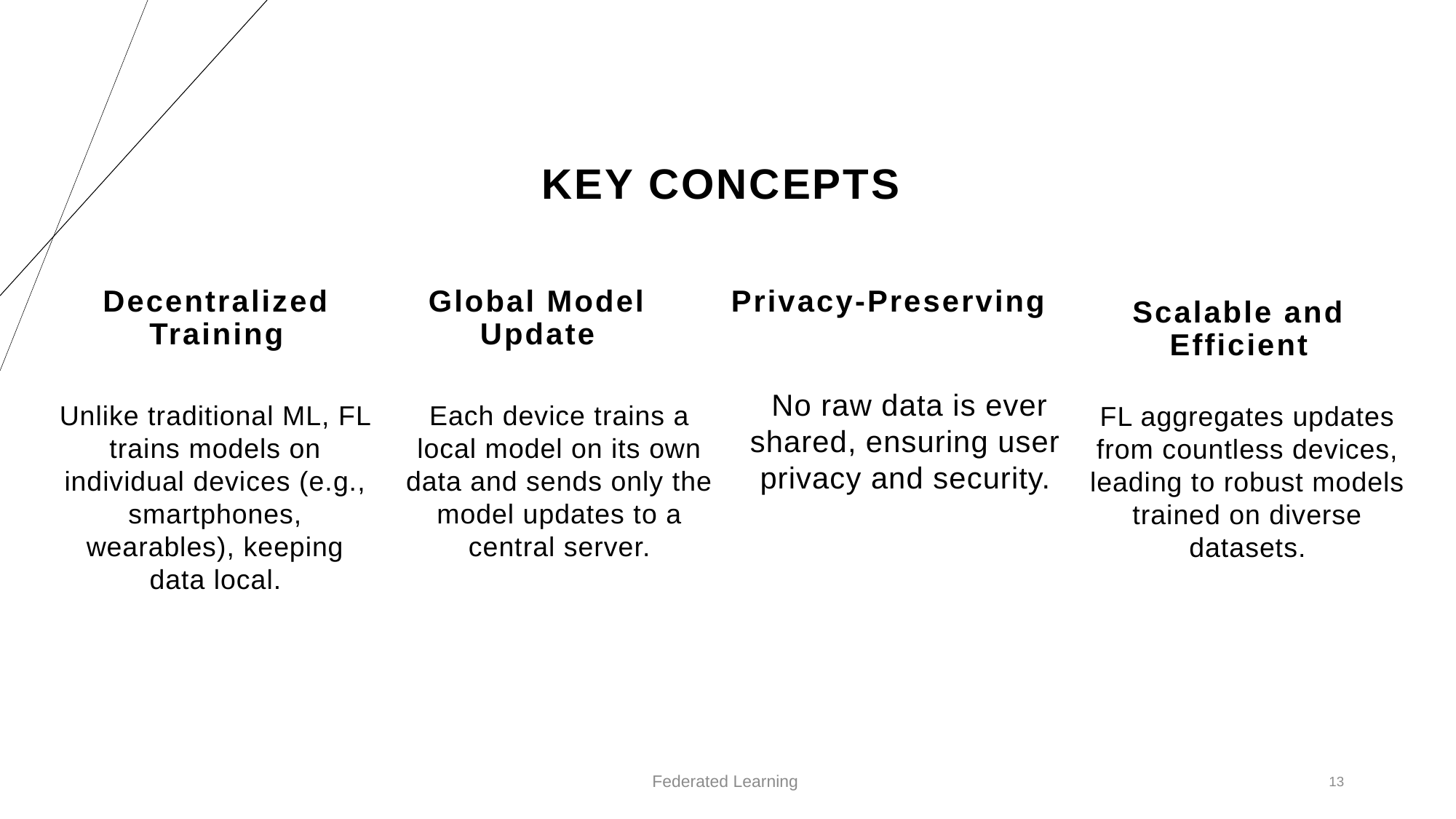

# Key Concepts
Scalable and Efficient
Privacy-Preserving

Decentralized Training

Global Model Update

 No raw data is ever shared, ensuring user privacy and security.
Unlike traditional ML, FL trains models on individual devices (e.g., smartphones, wearables), keeping data local.
Each device trains a local model on its own data and sends only the model updates to a central server.
FL aggregates updates from countless devices, leading to robust models trained on diverse datasets.
Federated Learning
13